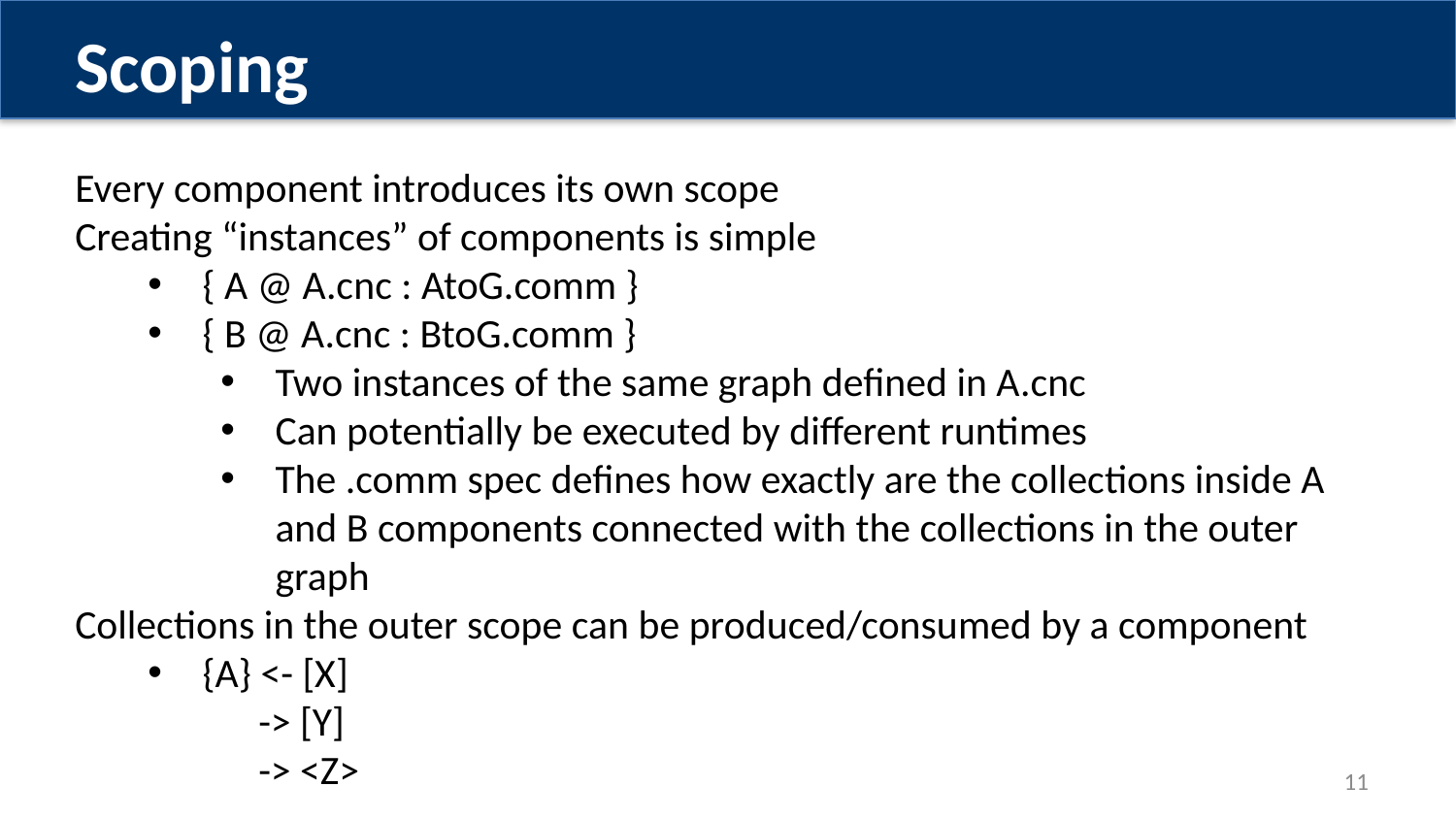

Scoping
Every component introduces its own scope
Creating “instances” of components is simple
{ A @ A.cnc : AtoG.comm }
{ B @ A.cnc : BtoG.comm }
Two instances of the same graph defined in A.cnc
Can potentially be executed by different runtimes
The .comm spec defines how exactly are the collections inside A and B components connected with the collections in the outer graph
Collections in the outer scope can be produced/consumed by a component
{A} <- [X]
            -> [Y]
            -> <Z>
11